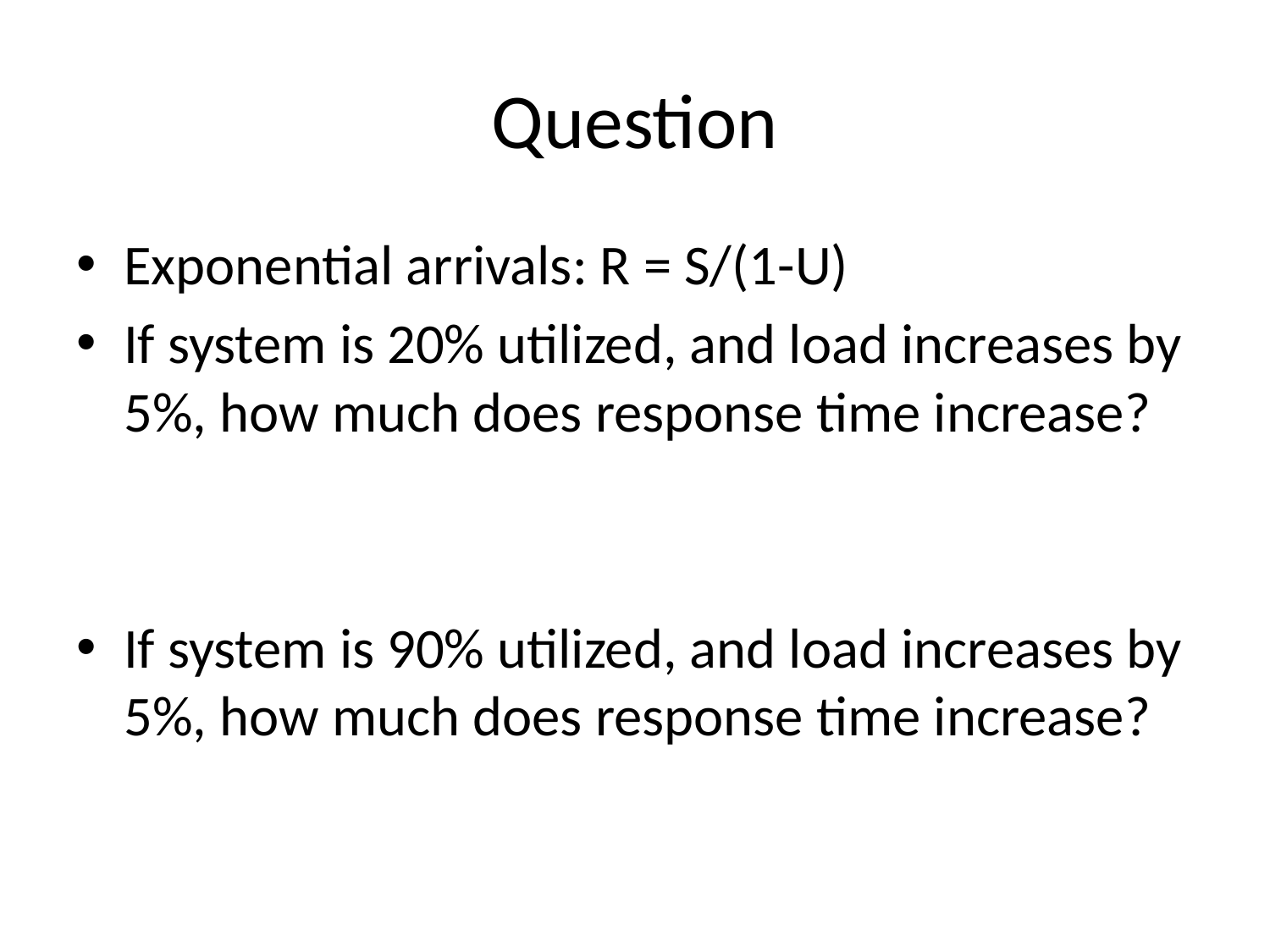

# Question
Exponential arrivals: R = S/(1-U)
If system is 20% utilized, and load increases by 5%, how much does response time increase?

If system is 90% utilized, and load increases by 5%, how much does response time increase?